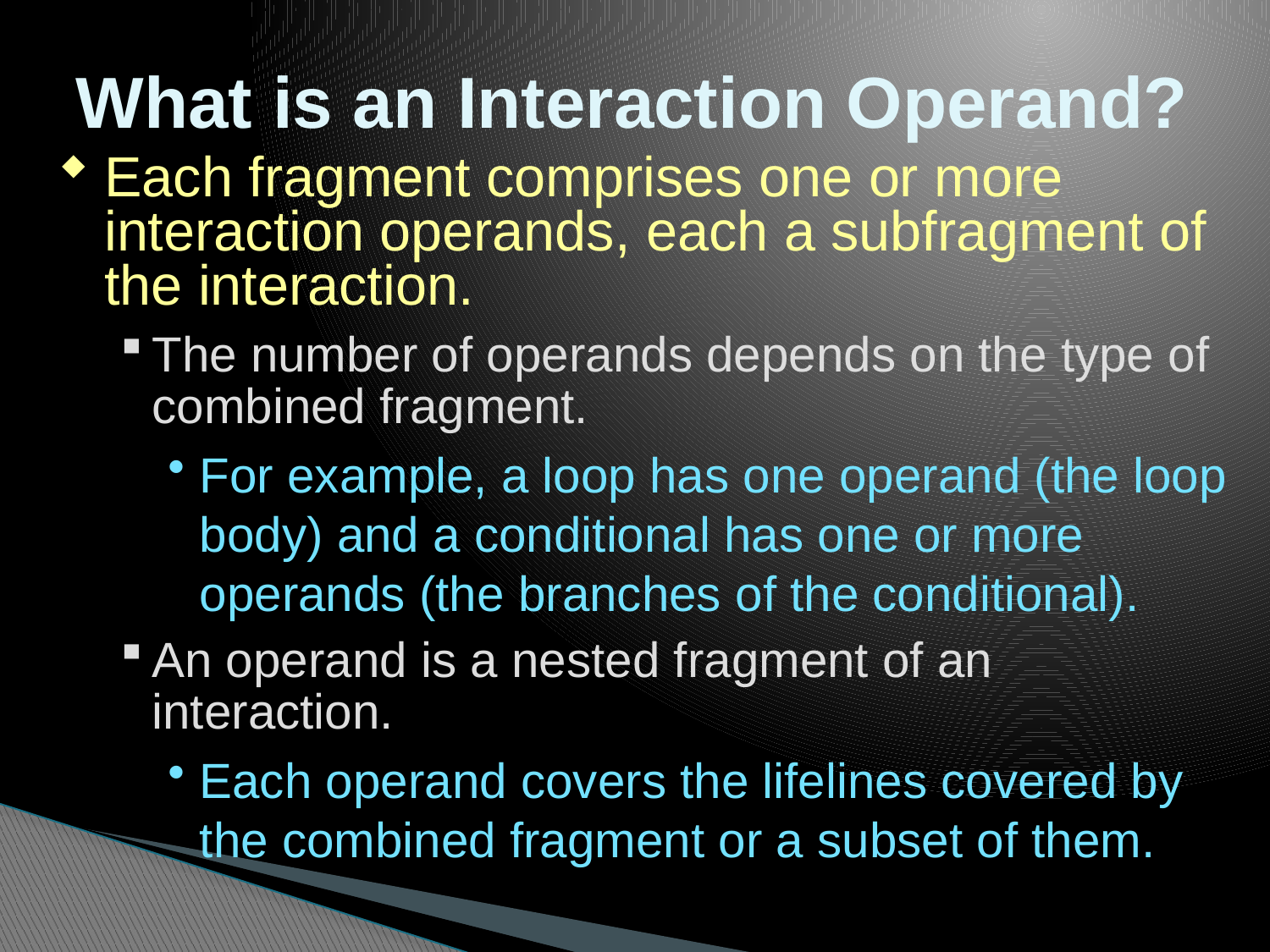

# What is an Interaction Operand?
Each fragment comprises one or more interaction operands, each a subfragment of the interaction.
The number of operands depends on the type of combined fragment.
For example, a loop has one operand (the loop body) and a conditional has one or more operands (the branches of the conditional).
An operand is a nested fragment of an interaction.
Each operand covers the lifelines covered by the combined fragment or a subset of them.